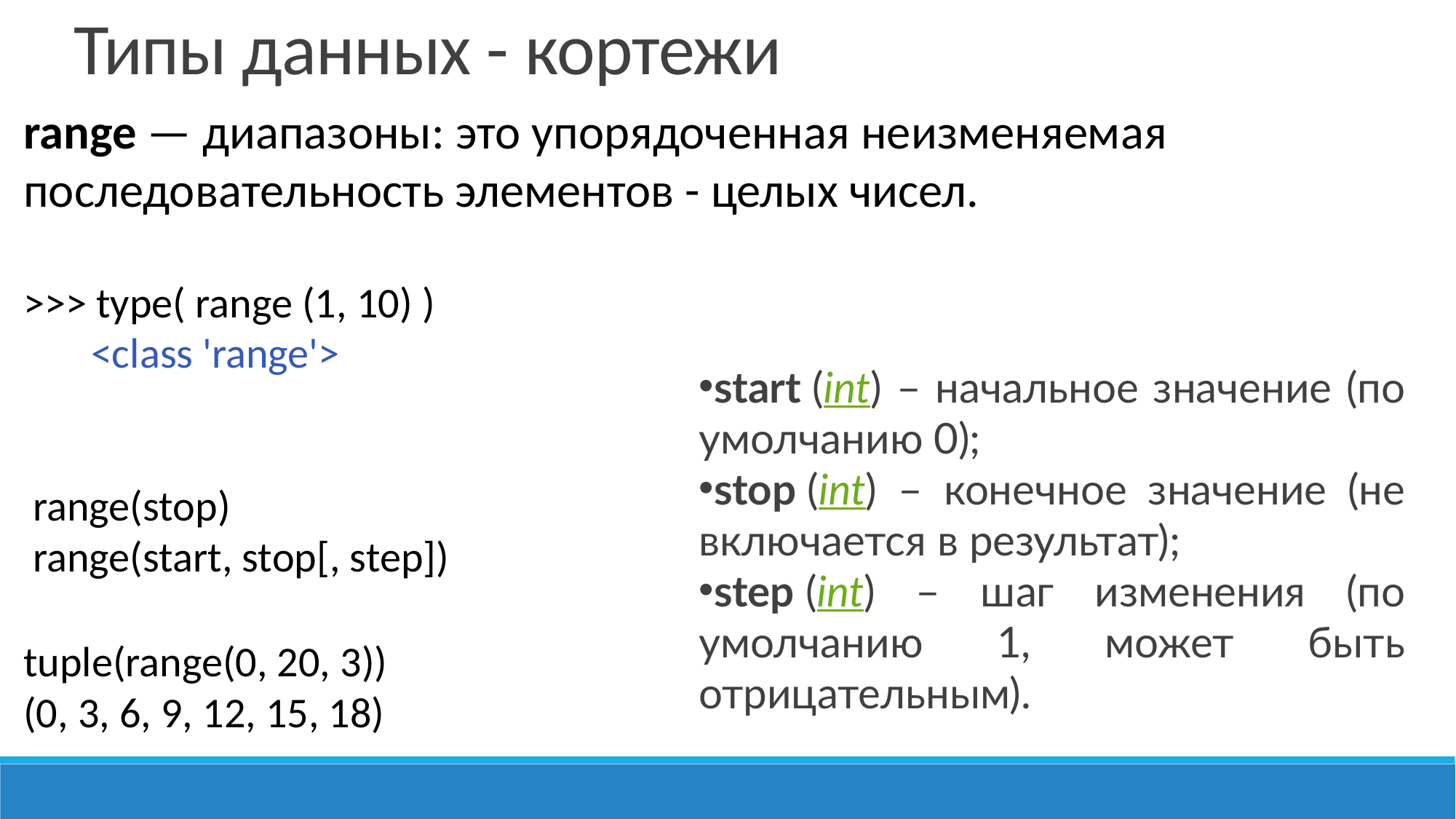

Типы данных - кортежи
range — диапазоны: это упорядоченная неизменяемая последовательность элементов - целых чисел.

>>> type( range (1, 10) )
       <class 'range'>

 range(stop)
 range(start, stop[, step])
start (int) – начальное значение (по умолчанию 0);
stop (int) – конечное значение (не включается в результат);
step (int) – шаг изменения (по умолчанию 1, может быть отрицательным).
tuple(range(0, 20, 3))
(0, 3, 6, 9, 12, 15, 18)